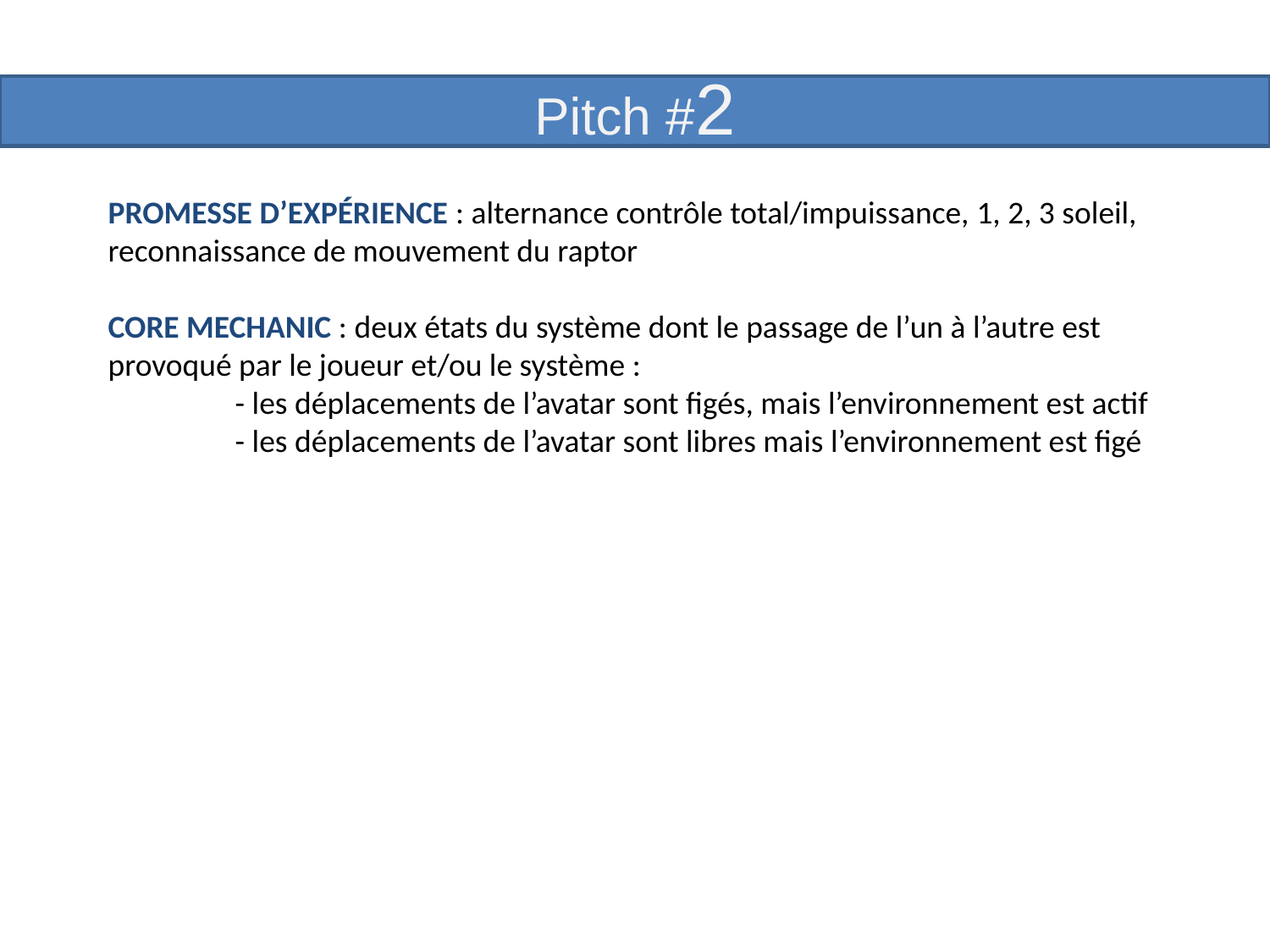

# Pitch #2

PROMESSE D’EXPÉRIENCE : alternance contrôle total/impuissance, 1, 2, 3 soleil, reconnaissance de mouvement du raptor

CORE MECHANIC : deux états du système dont le passage de l’un à l’autre est provoqué par le joueur et/ou le système :
	- les déplacements de l’avatar sont figés, mais l’environnement est actif
	- les déplacements de l’avatar sont libres mais l’environnement est figé